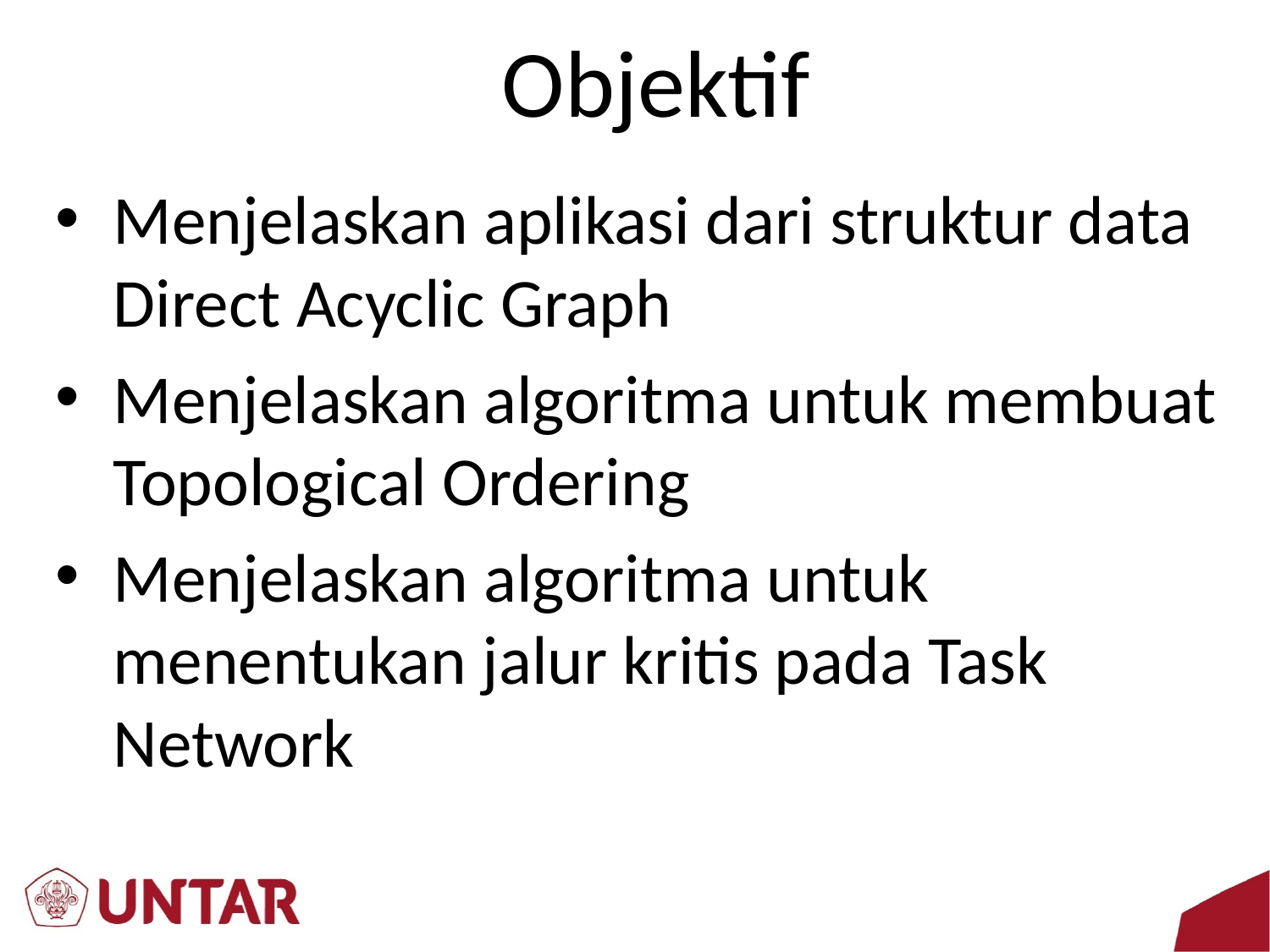

# Objektif
Menjelaskan aplikasi dari struktur data Direct Acyclic Graph
Menjelaskan algoritma untuk membuat Topological Ordering
Menjelaskan algoritma untuk menentukan jalur kritis pada Task Network